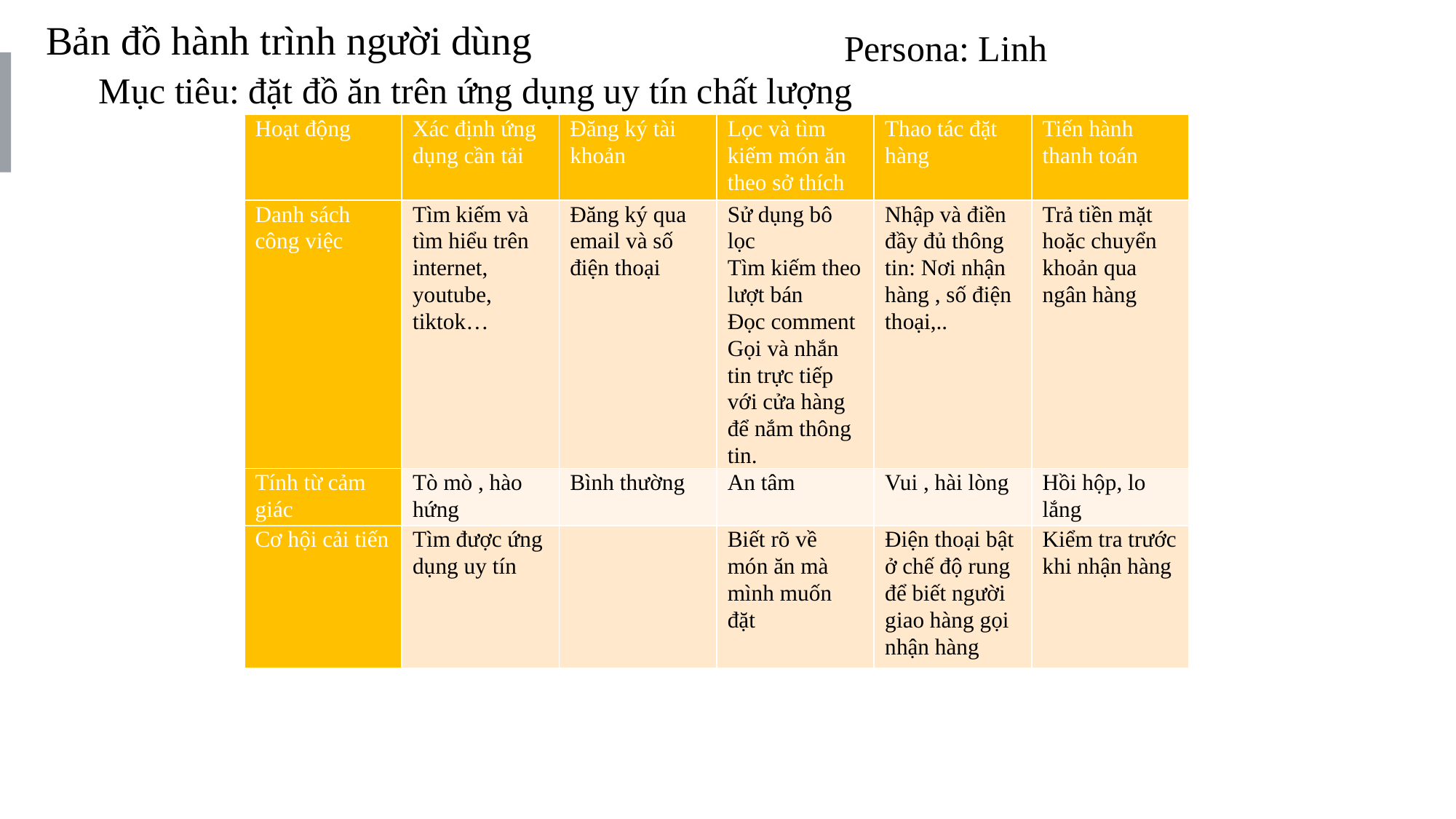

Bản đồ hành trình người dùng
Persona: Linh
Mục tiêu: đặt đồ ăn trên ứng dụng uy tín chất lượng
| Hoạt động | Xác định ứng dụng cần tải | Đăng ký tài khoản | Lọc và tìm kiếm món ăn theo sở thích | Thao tác đặt hàng | Tiến hành thanh toán |
| --- | --- | --- | --- | --- | --- |
| Danh sách công việc | Tìm kiếm và tìm hiểu trên internet, youtube, tiktok… | Đăng ký qua email và số điện thoại | Sử dụng bô lọc Tìm kiếm theo lượt bán Đọc comment Gọi và nhắn tin trực tiếp với cửa hàng để nắm thông tin. | Nhập và điền đầy đủ thông tin: Nơi nhận hàng , số điện thoại,.. | Trả tiền mặt hoặc chuyển khoản qua ngân hàng |
| Tính từ cảm giác | Tò mò , hào hứng | Bình thường | An tâm | Vui , hài lòng | Hồi hộp, lo lắng |
| Cơ hội cải tiến | Tìm được ứng dụng uy tín |  | Biết rõ về món ăn mà mình muốn đặt | Điện thoại bật ở chế độ rung để biết người giao hàng gọi nhận hàng | Kiểm tra trước khi nhận hàng |